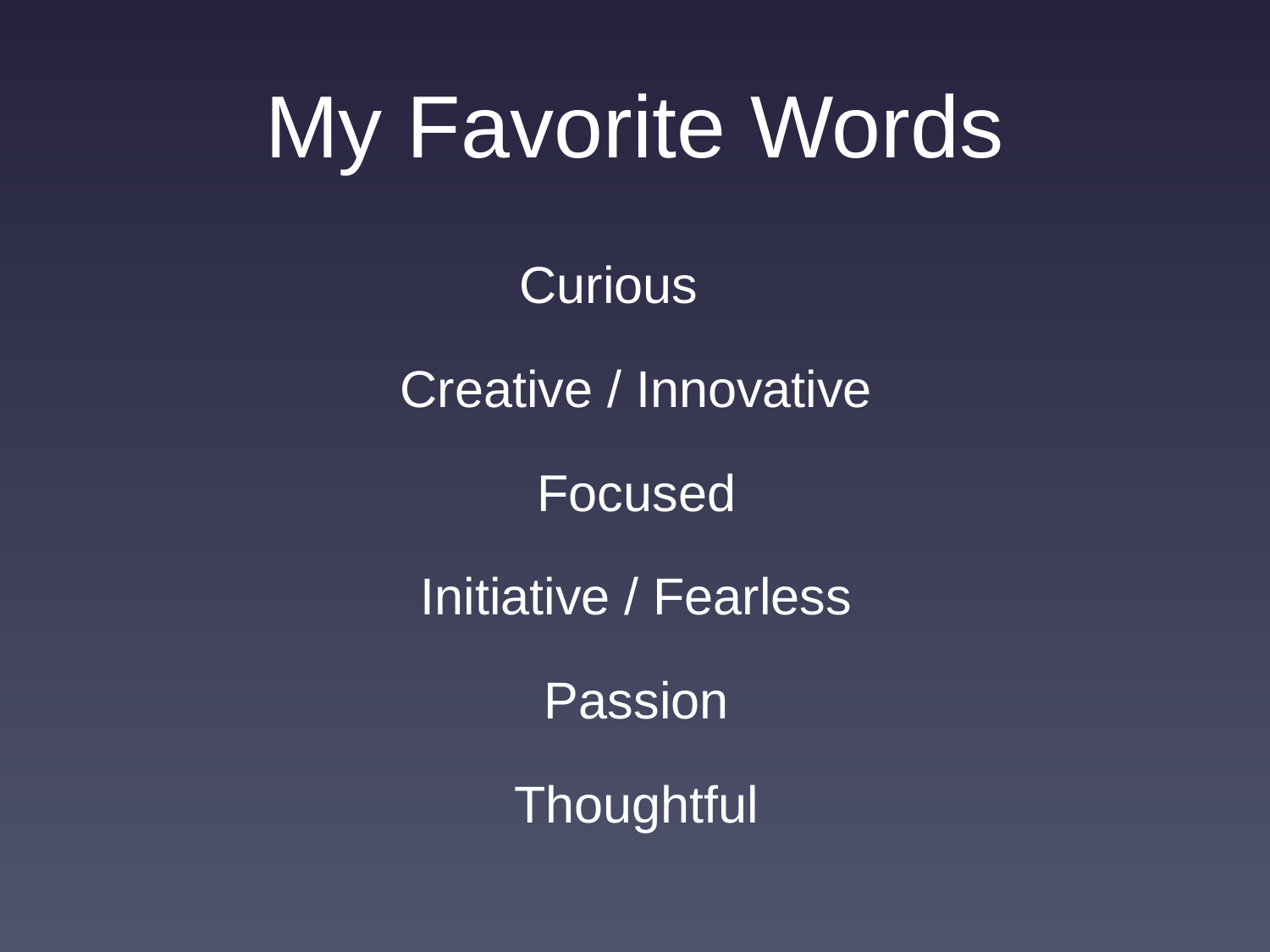

# My Favorite Words
Curious
Creative / Innovative
Focused
Initiative / Fearless
Passion
Thoughtful